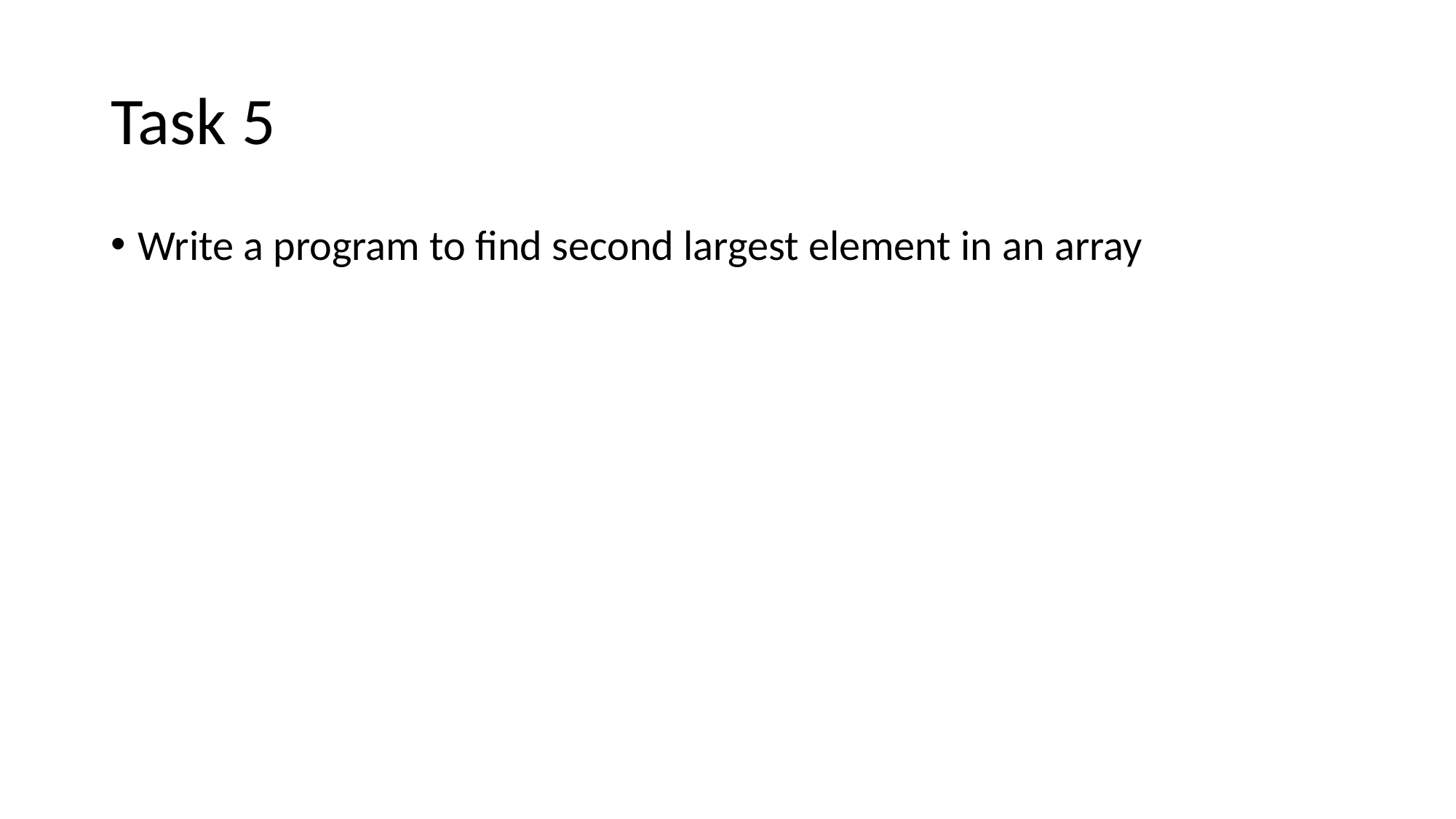

# Task 5
Write a program to find second largest element in an array